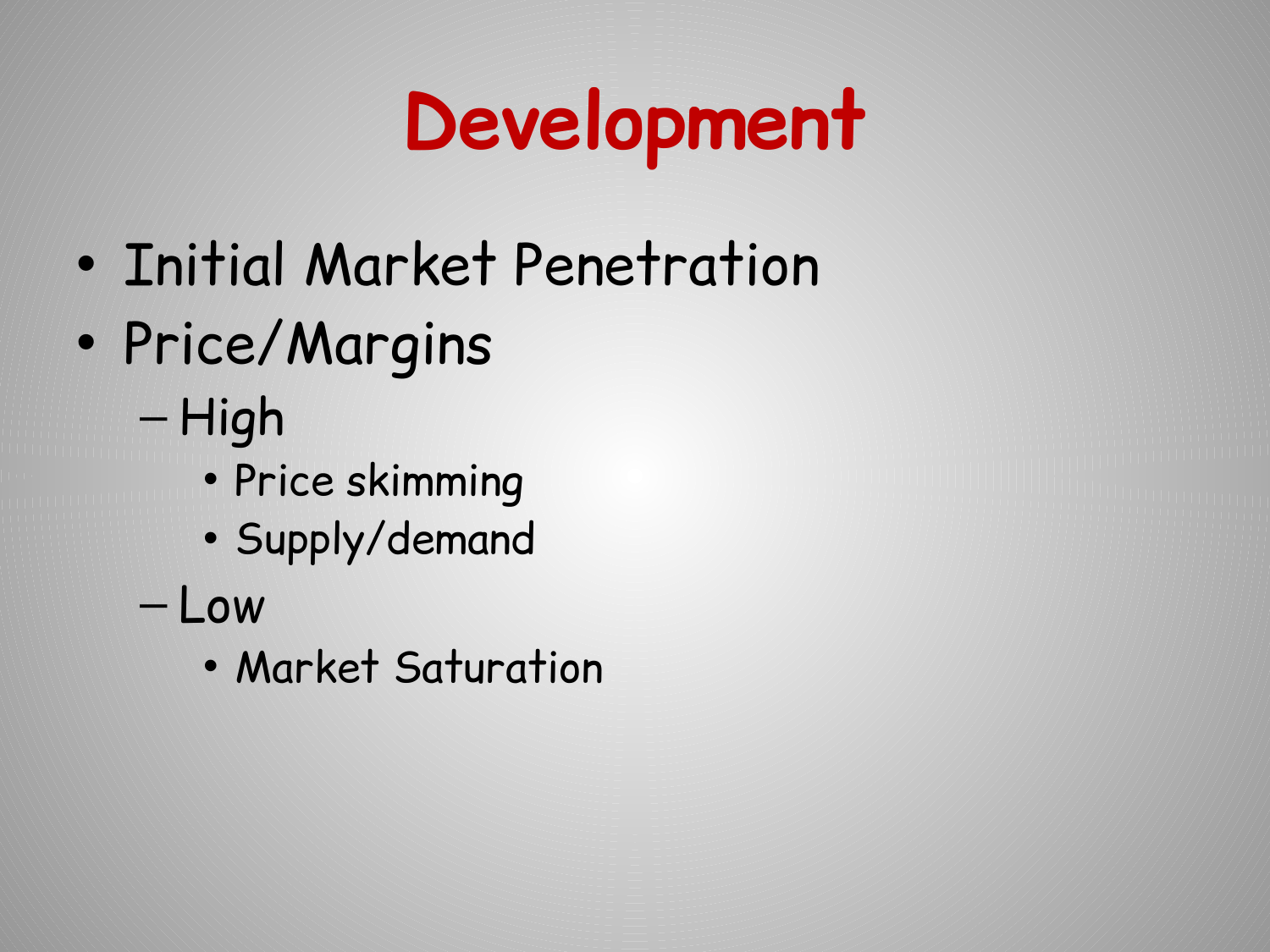

# Development
Initial Market Penetration
Price/Margins
High
Price skimming
Supply/demand
Low
Market Saturation